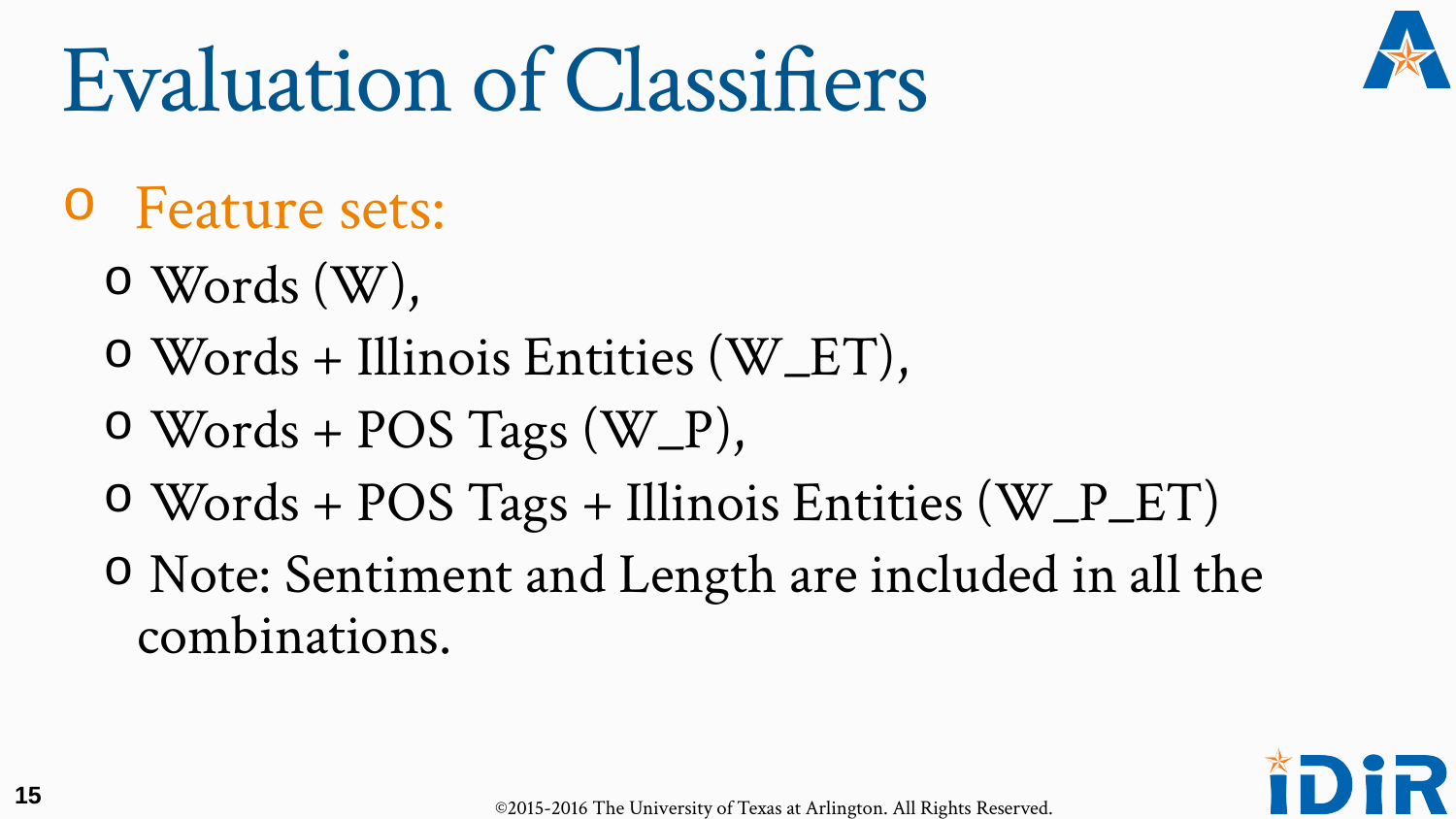

# Evaluation of Classifiers
Feature sets:
 Words (W),
 Words + Illinois Entities (W_ET),
 Words + POS Tags (W_P),
 Words + POS Tags + Illinois Entities (W_P_ET)
 Note: Sentiment and Length are included in all the combinations.
15